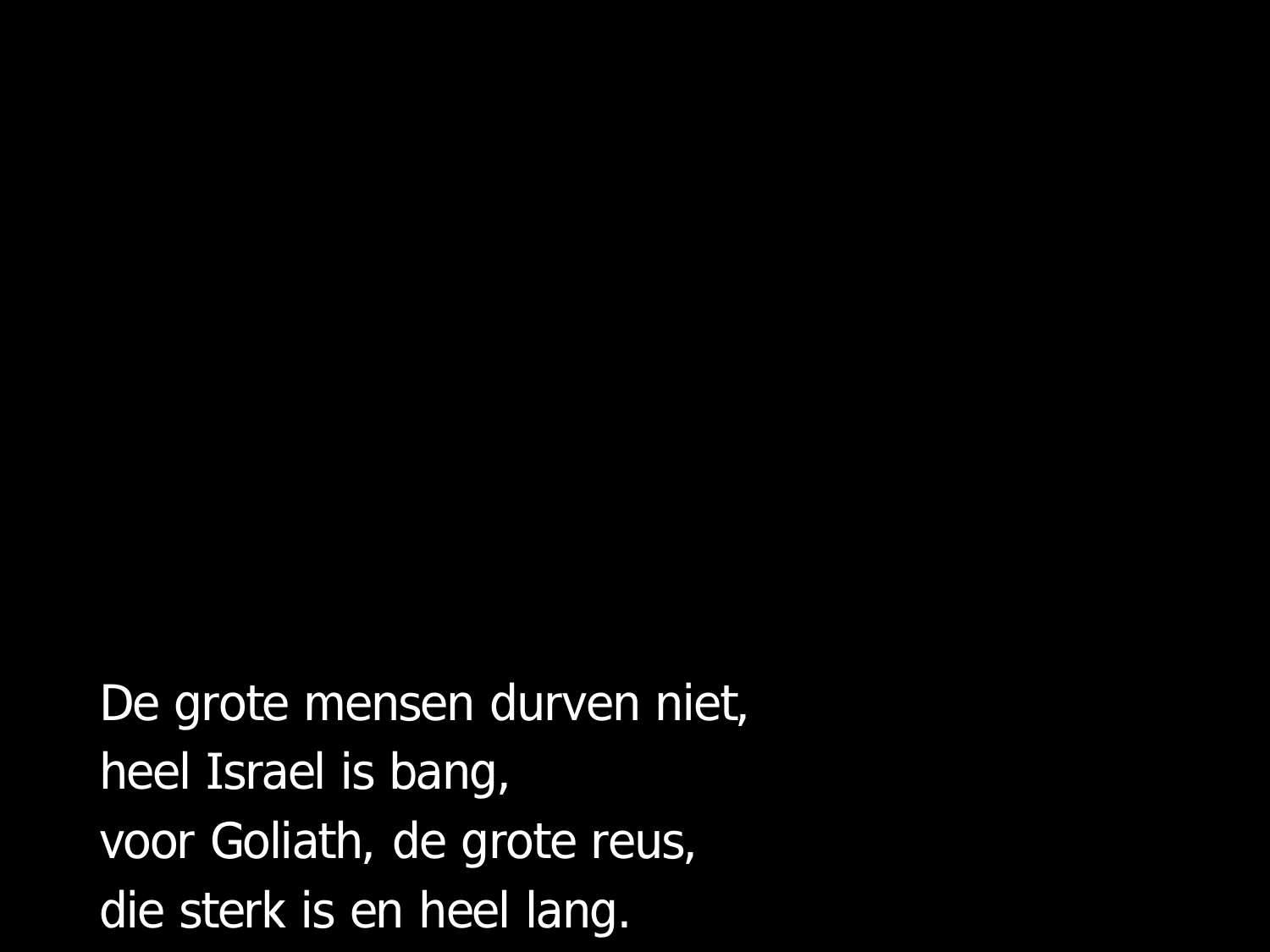

De grote mensen durven niet,
heel Israel is bang,
voor Goliath, de grote reus,
die sterk is en heel lang.